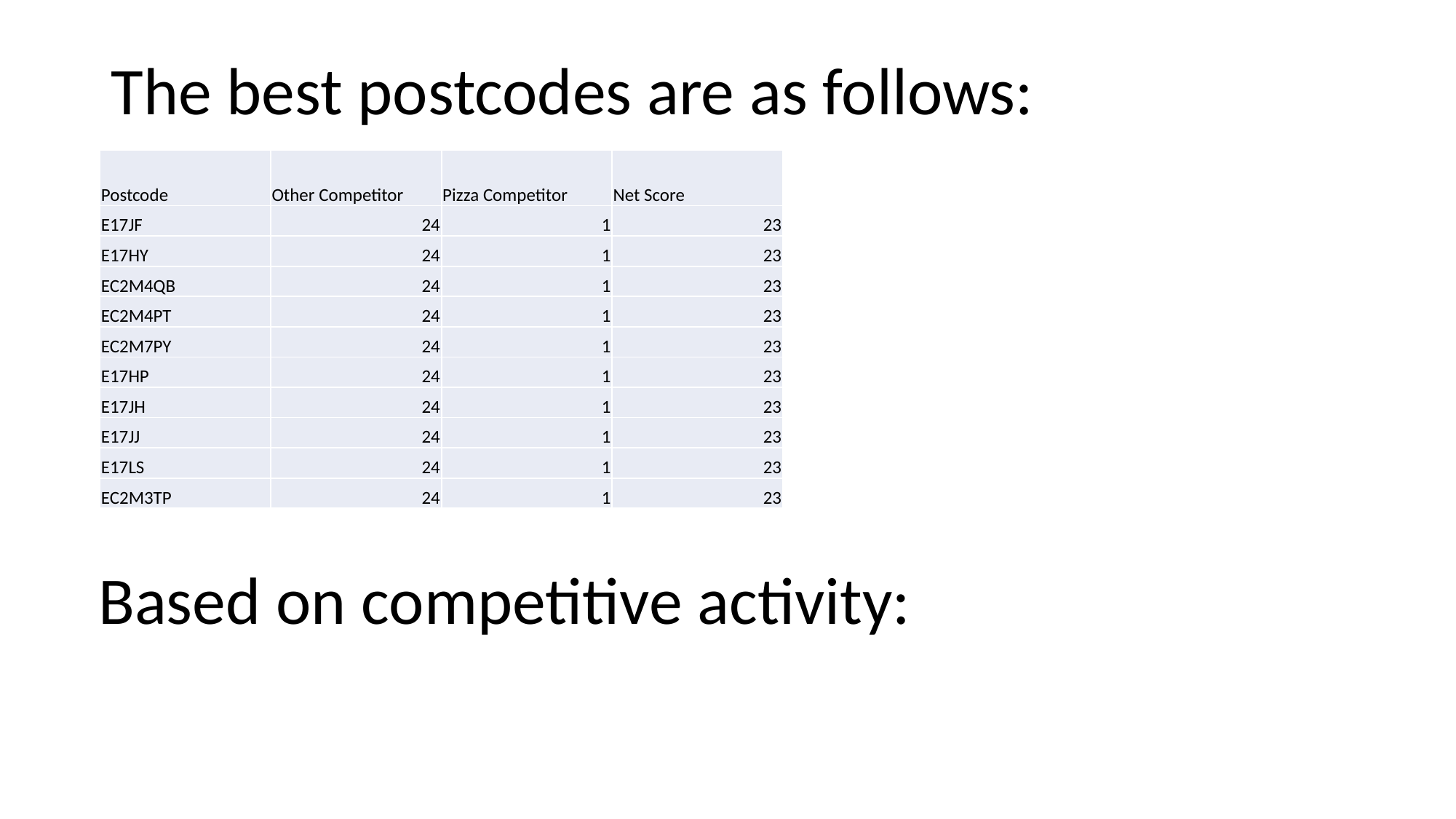

# The best postcodes are as follows:
| Postcode | Other Competitor | Pizza Competitor | Net Score |
| --- | --- | --- | --- |
| E17JF | 24 | 1 | 23 |
| E17HY | 24 | 1 | 23 |
| EC2M4QB | 24 | 1 | 23 |
| EC2M4PT | 24 | 1 | 23 |
| EC2M7PY | 24 | 1 | 23 |
| E17HP | 24 | 1 | 23 |
| E17JH | 24 | 1 | 23 |
| E17JJ | 24 | 1 | 23 |
| E17LS | 24 | 1 | 23 |
| EC2M3TP | 24 | 1 | 23 |
Based on competitive activity: